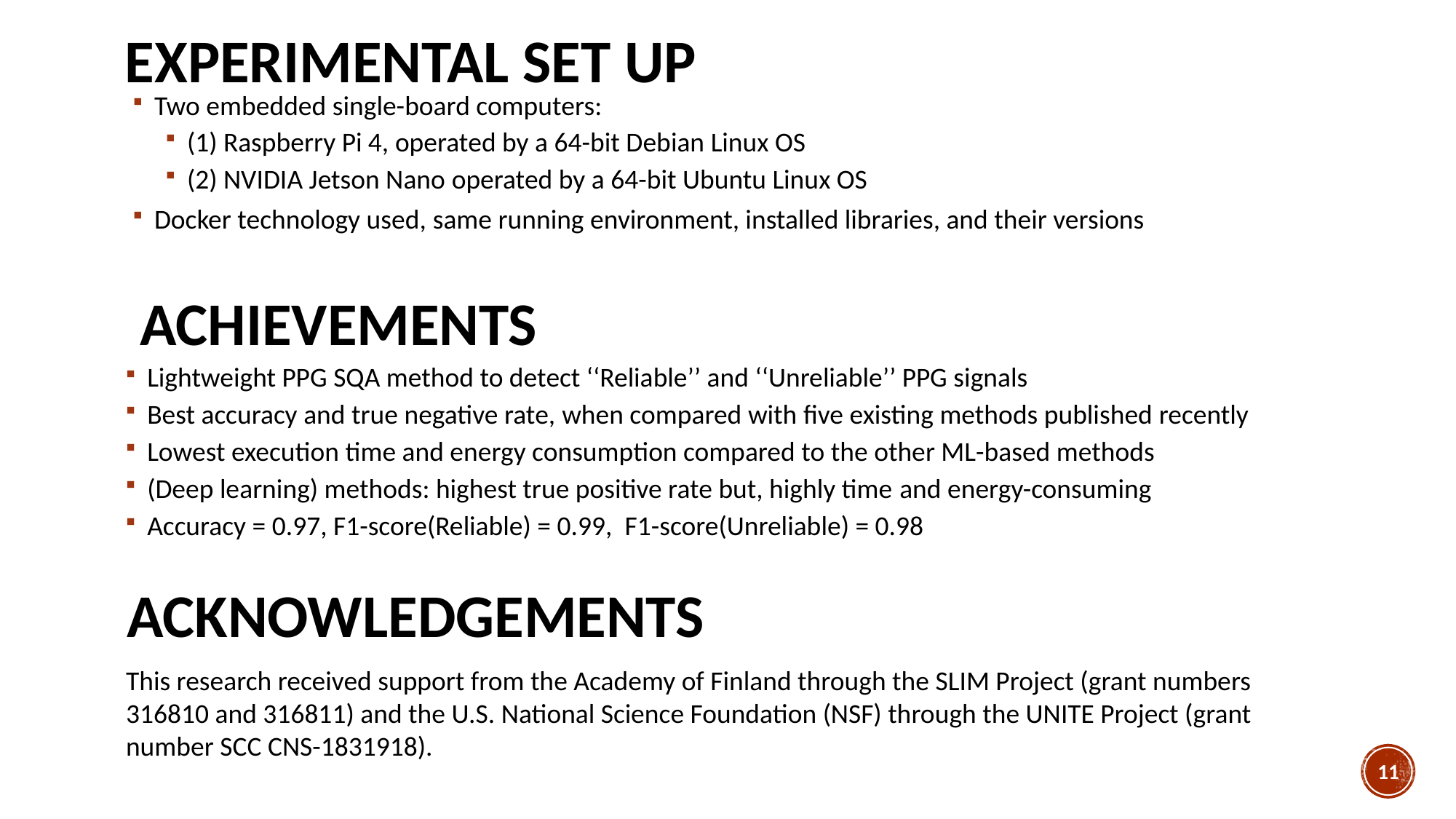

Experimental set up
Two embedded single-board computers:
(1) Raspberry Pi 4, operated by a 64-bit Debian Linux OS
(2) NVIDIA Jetson Nano operated by a 64-bit Ubuntu Linux OS
Docker technology used, same running environment, installed libraries, and their versions

# achievements
Lightweight PPG SQA method to detect ‘‘Reliable’’ and ‘‘Unreliable’’ PPG signals
Best accuracy and true negative rate, when compared with five existing methods published recently
Lowest execution time and energy consumption compared to the other ML-based methods
(Deep learning) methods: highest true positive rate but, highly time and energy-consuming
Accuracy = 0.97, F1-score(Reliable) = 0.99,  F1-score(Unreliable) = 0.98
acknowledgements
This research received support from the Academy of Finland through the SLIM Project (grant numbers 316810 and 316811) and the U.S. National Science Foundation (NSF) through the UNITE Project (grant number SCC CNS-1831918).

11